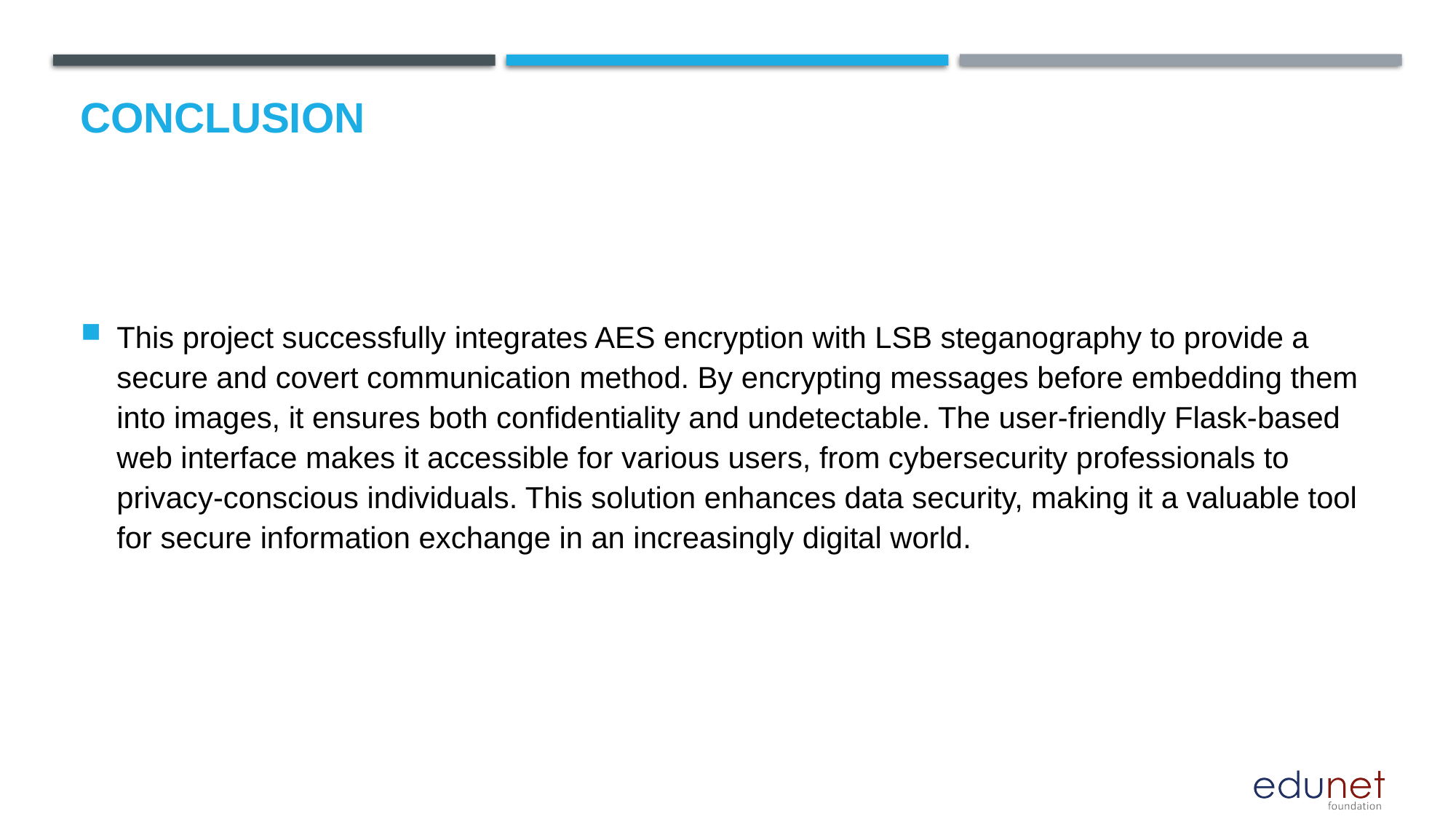

# Conclusion
This project successfully integrates AES encryption with LSB steganography to provide a secure and covert communication method. By encrypting messages before embedding them into images, it ensures both confidentiality and undetectable. The user-friendly Flask-based web interface makes it accessible for various users, from cybersecurity professionals to privacy-conscious individuals. This solution enhances data security, making it a valuable tool for secure information exchange in an increasingly digital world.